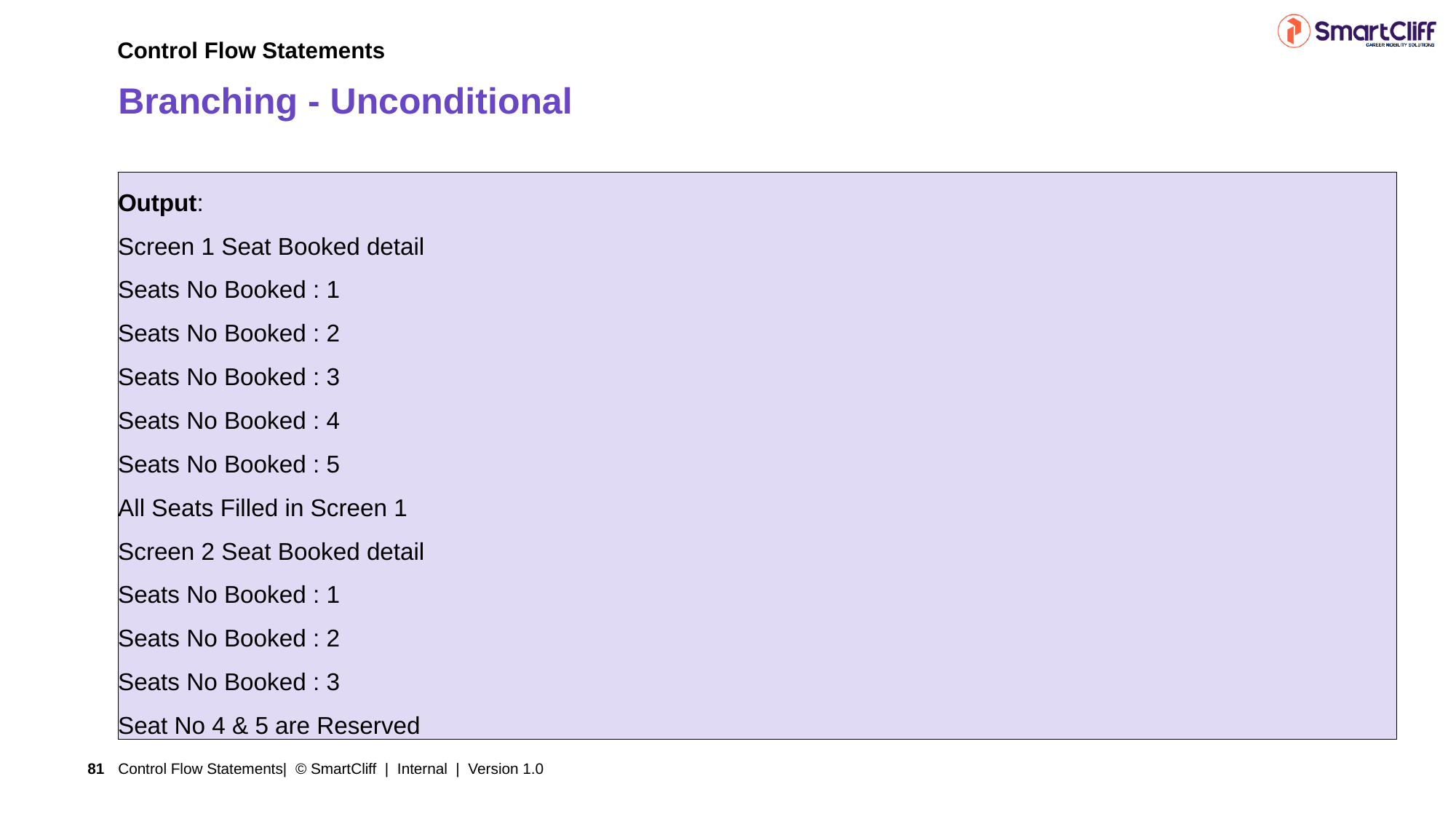

Control Flow Statements
# Branching - Unconditional
Output:
Screen 1 Seat Booked detail
Seats No Booked : 1
Seats No Booked : 2
Seats No Booked : 3
Seats No Booked : 4
Seats No Booked : 5
All Seats Filled in Screen 1
Screen 2 Seat Booked detail
Seats No Booked : 1
Seats No Booked : 2
Seats No Booked : 3
Seat No 4 & 5 are Reserved
Control Flow Statements|  © SmartCliff  |  Internal  |  Version 1.0
81